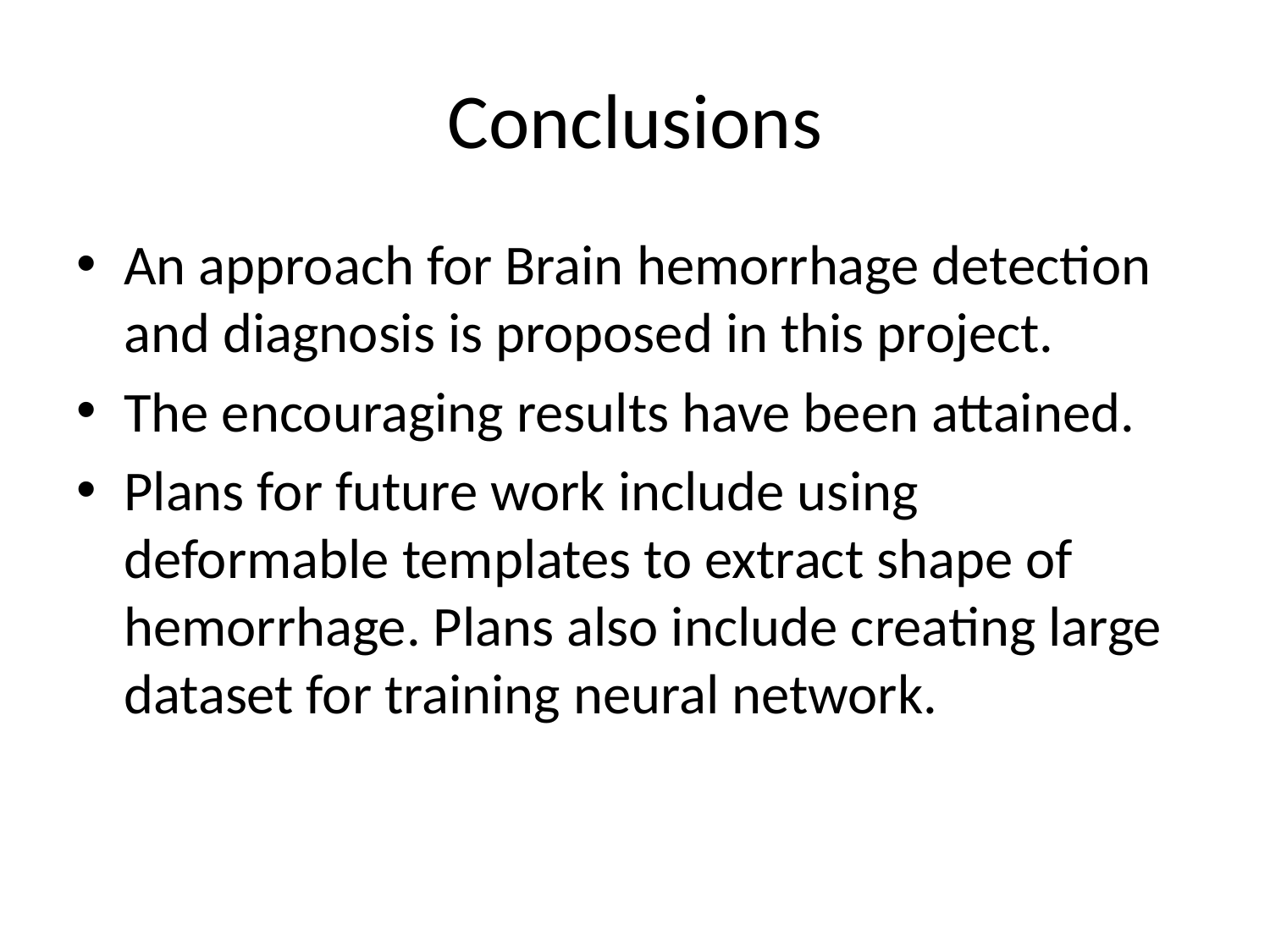

# Conclusions
An approach for Brain hemorrhage detection and diagnosis is proposed in this project.
The encouraging results have been attained.
Plans for future work include using deformable templates to extract shape of hemorrhage. Plans also include creating large dataset for training neural network.